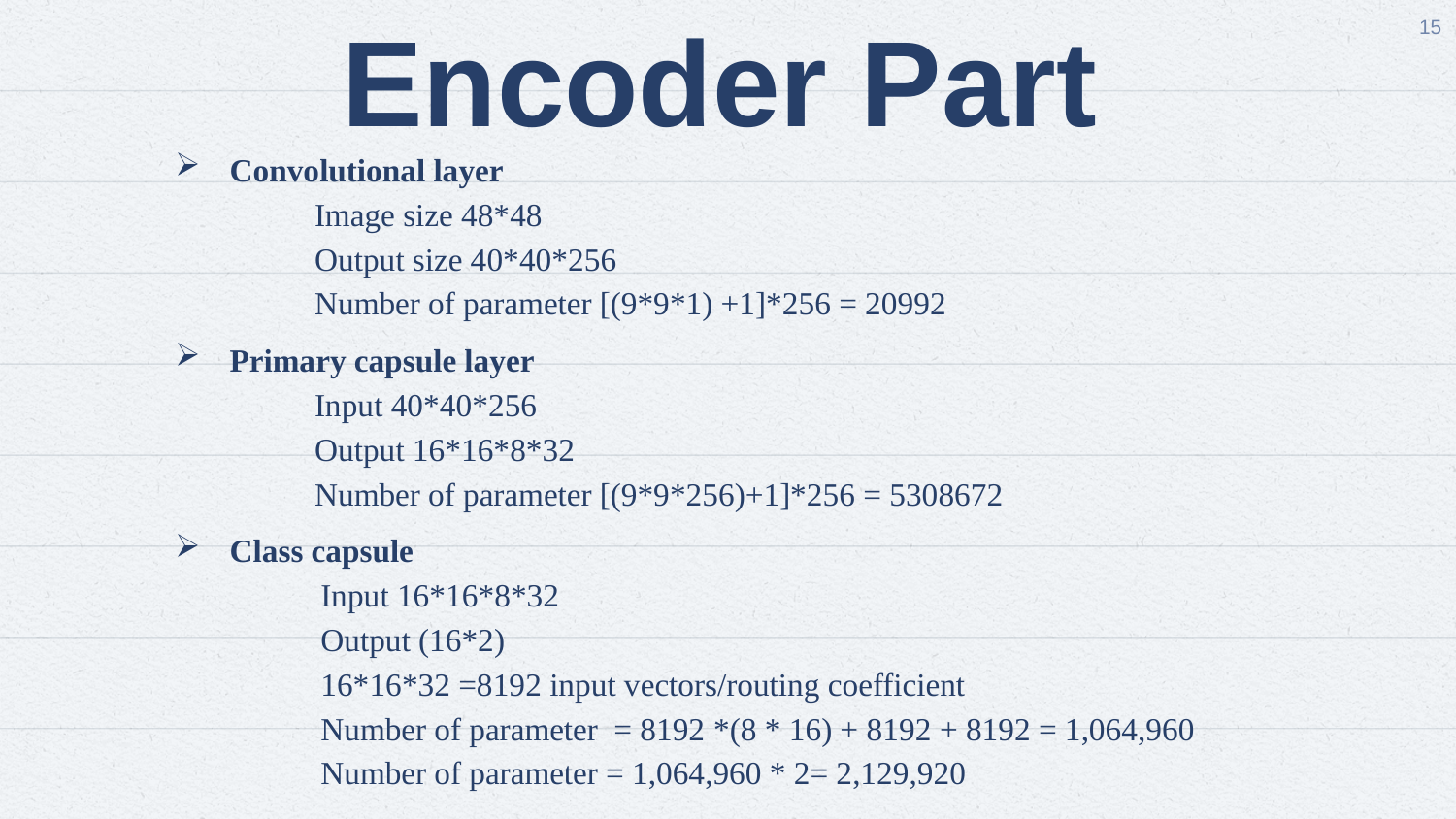

15
Encoder Part
Convolutional layer
Image size 48*48
Output size 40*40*256
Number of parameter [(9*9*1) +1]*256 = 20992
Primary capsule layer
Input 40*40*256
Output 16*16*8*32
Number of parameter [(9*9*256)+1]*256 = 5308672
Class capsule
Input 16*16*8*32
Output (16*2)
16*16*32 =8192 input vectors/routing coefficient
Number of parameter  = 8192 *(8 * 16) + 8192 + 8192 = 1,064,960
Number of parameter = 1,064,960 * 2= 2,129,920